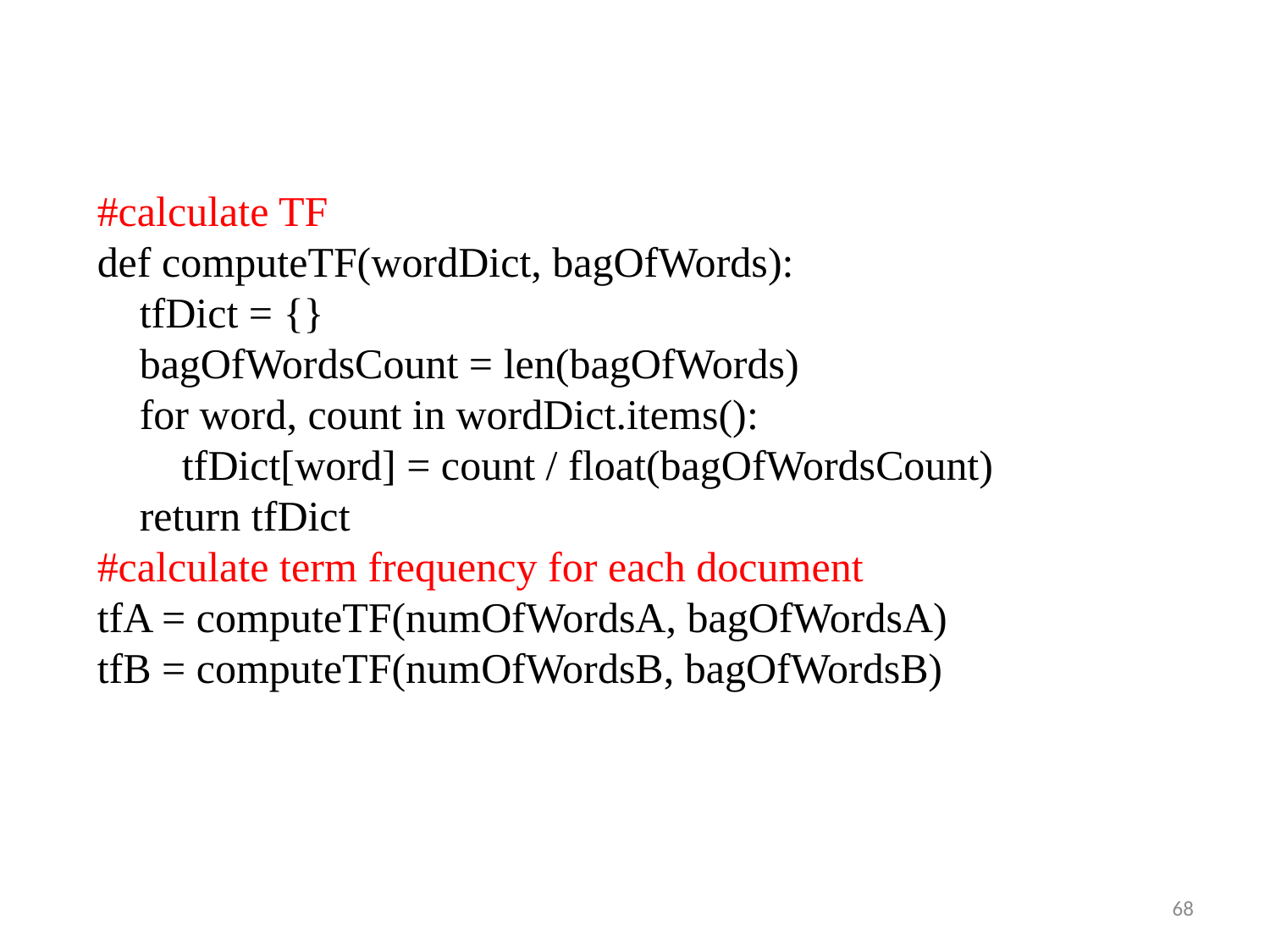

#calculate TF
def computeTF(wordDict, bagOfWords):
    tfDict = {}
    bagOfWordsCount = len(bagOfWords)
    for word, count in wordDict.items():
        tfDict[word] = count / float(bagOfWordsCount)
    return tfDict
#calculate term frequency for each document
tfA = computeTF(numOfWordsA, bagOfWordsA)
tfB = computeTF(numOfWordsB, bagOfWordsB)
68